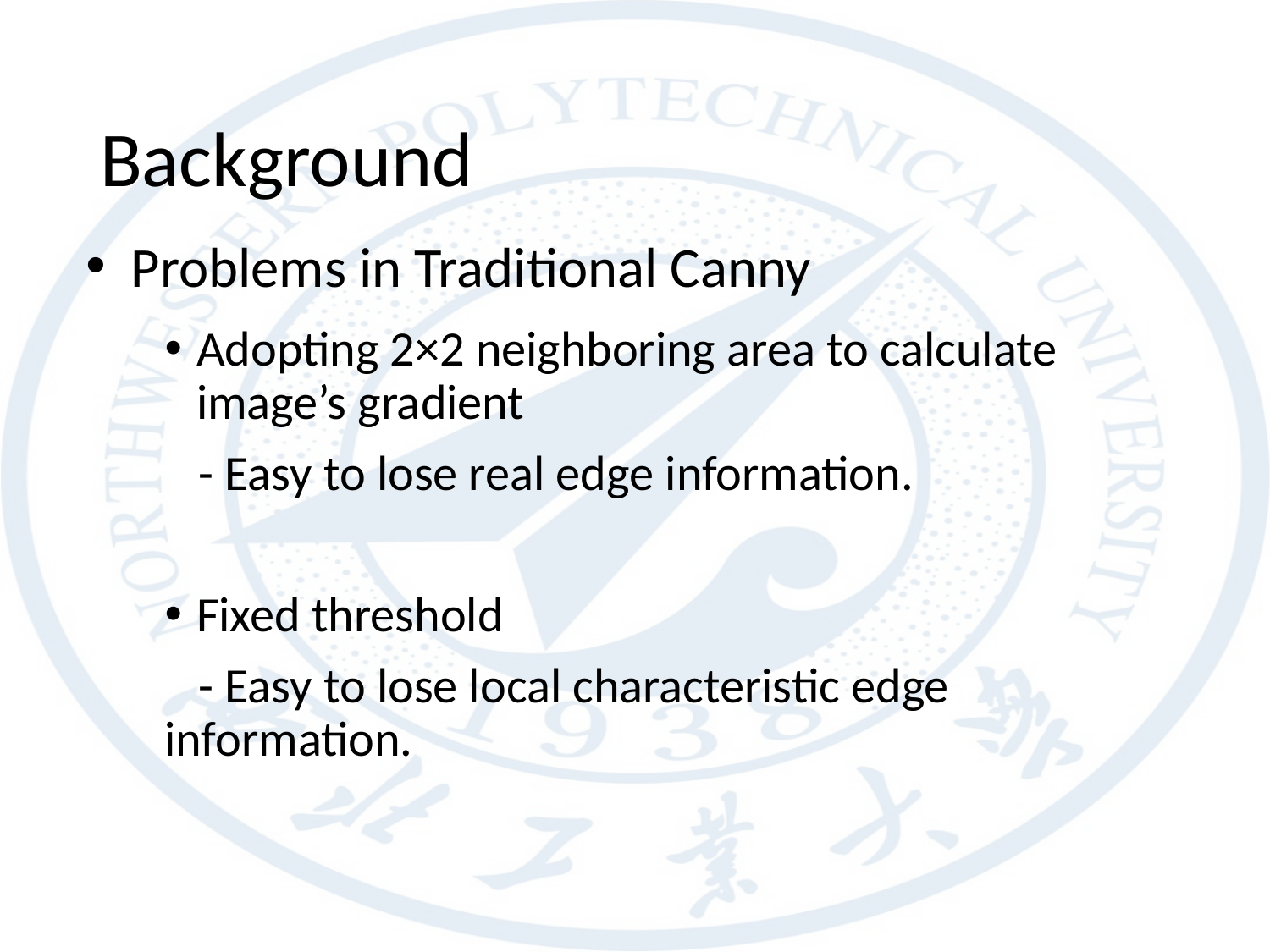

# Background
  Problems in Traditional Canny

Adopting 2×2 neighboring area to calculate image’s gradient
   - Easy to lose real edge information.

Fixed threshold
   - Easy to lose local characteristic edge information.